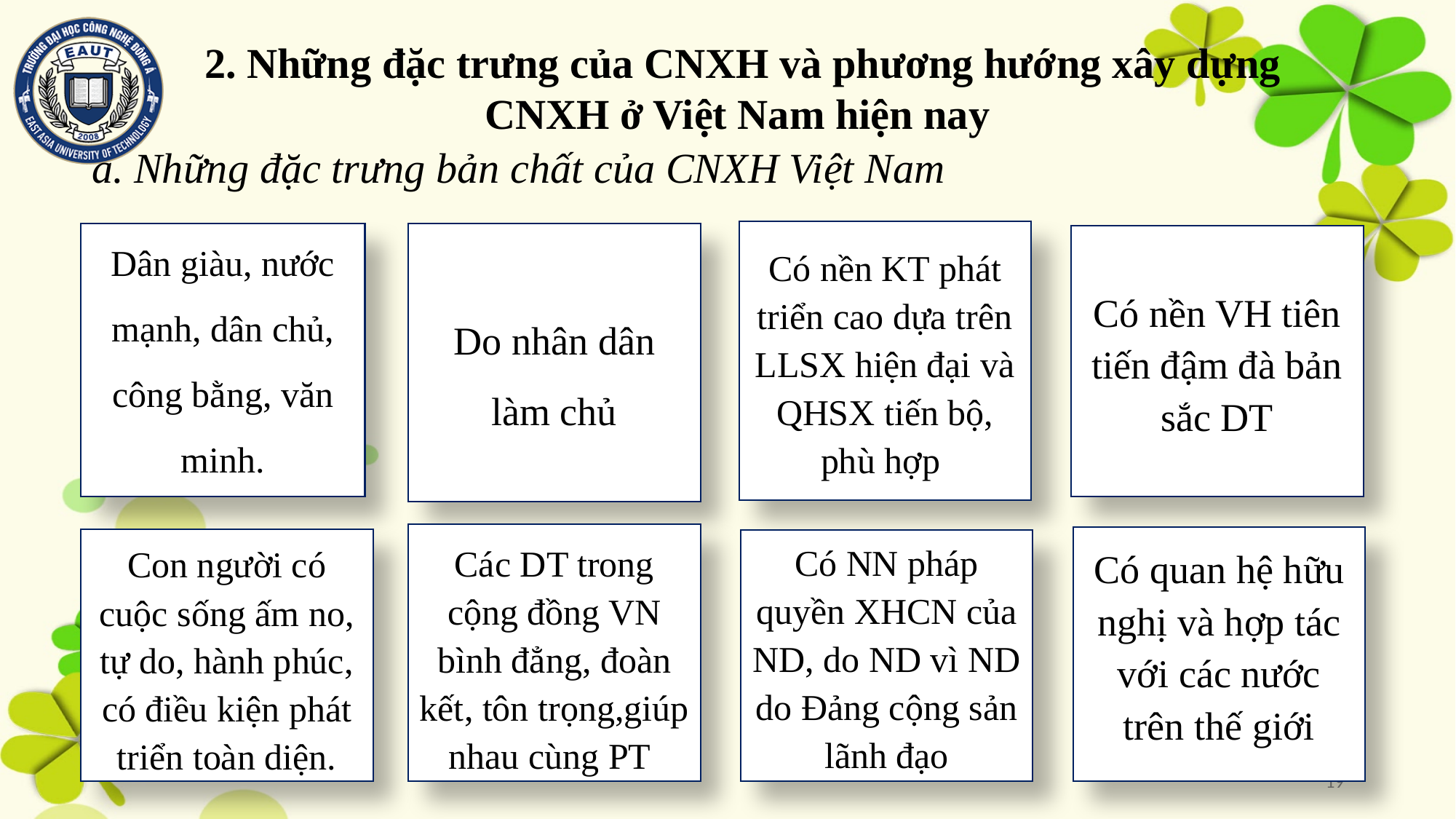

# 2. Những đặc trưng của CNXH và phương hướng xây dựng CNXH ở Việt Nam hiện nay
a. Những đặc trưng bản chất của CNXH Việt Nam

Dân giàu, nước mạnh, dân chủ, công bằng, văn minh.

Do nhân dân làm chủ

Có nền KT phát triển cao dựa trên LLSX hiện đại và QHSX tiến bộ, phù hợp

Có nền VH tiên tiến đậm đà bản sắc DT

Con người có cuộc sống ấm no, tự do, hành phúc, có điều kiện phát triển toàn diện.

Các DT trong cộng đồng VN bình đẳng, đoàn kết, tôn trọng,giúp nhau cùng PT.

Có NN pháp quyền XHCN của ND, do ND vì ND do Đảng cộng sản lãnh đạo

Có quan hệ hữu nghị và hợp tác với các nước trên thế giới

19